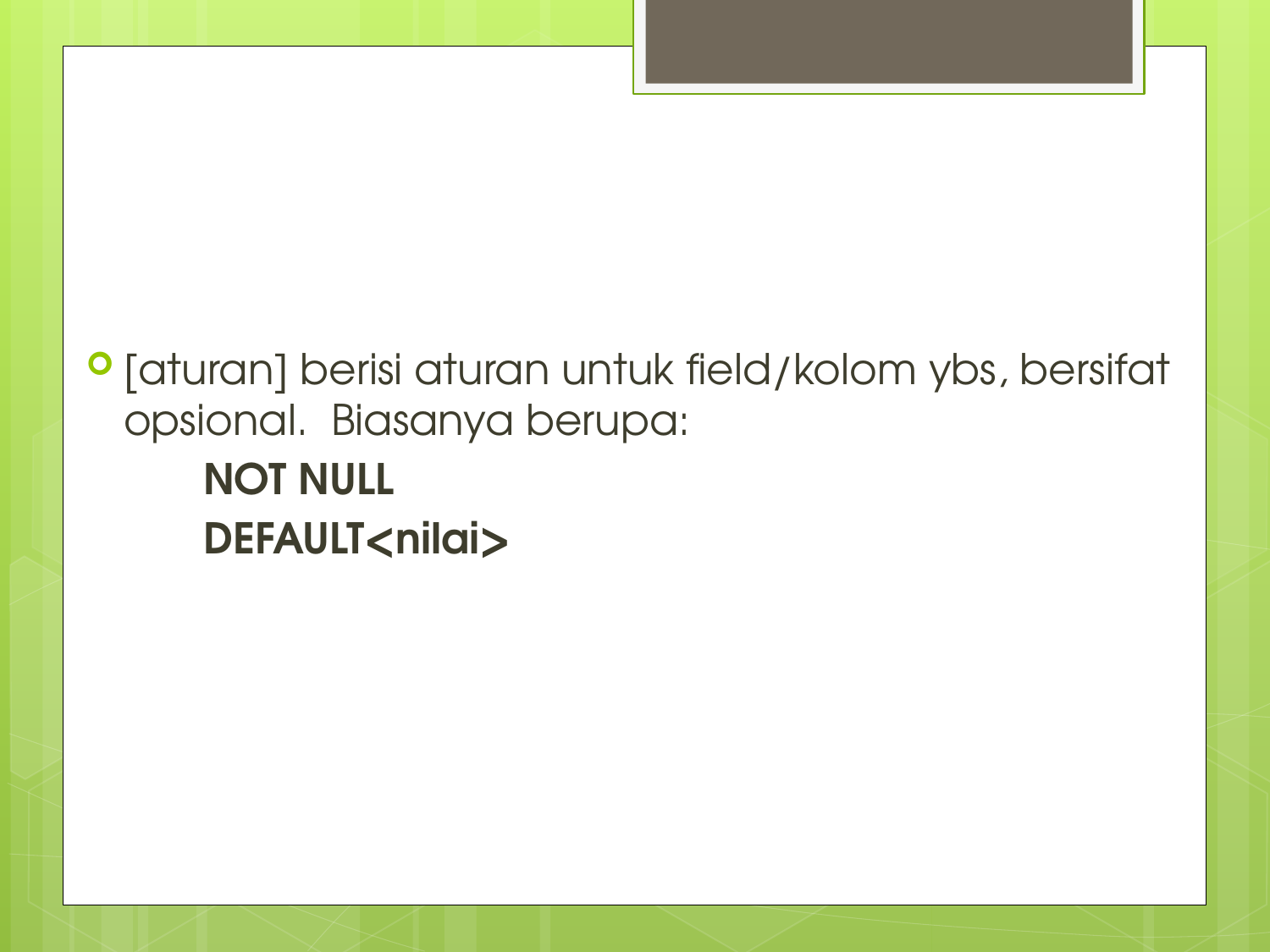

#
[aturan] berisi aturan untuk field/kolom ybs, bersifat opsional.  Biasanya berupa:
	NOT NULL
	DEFAULT<nilai>